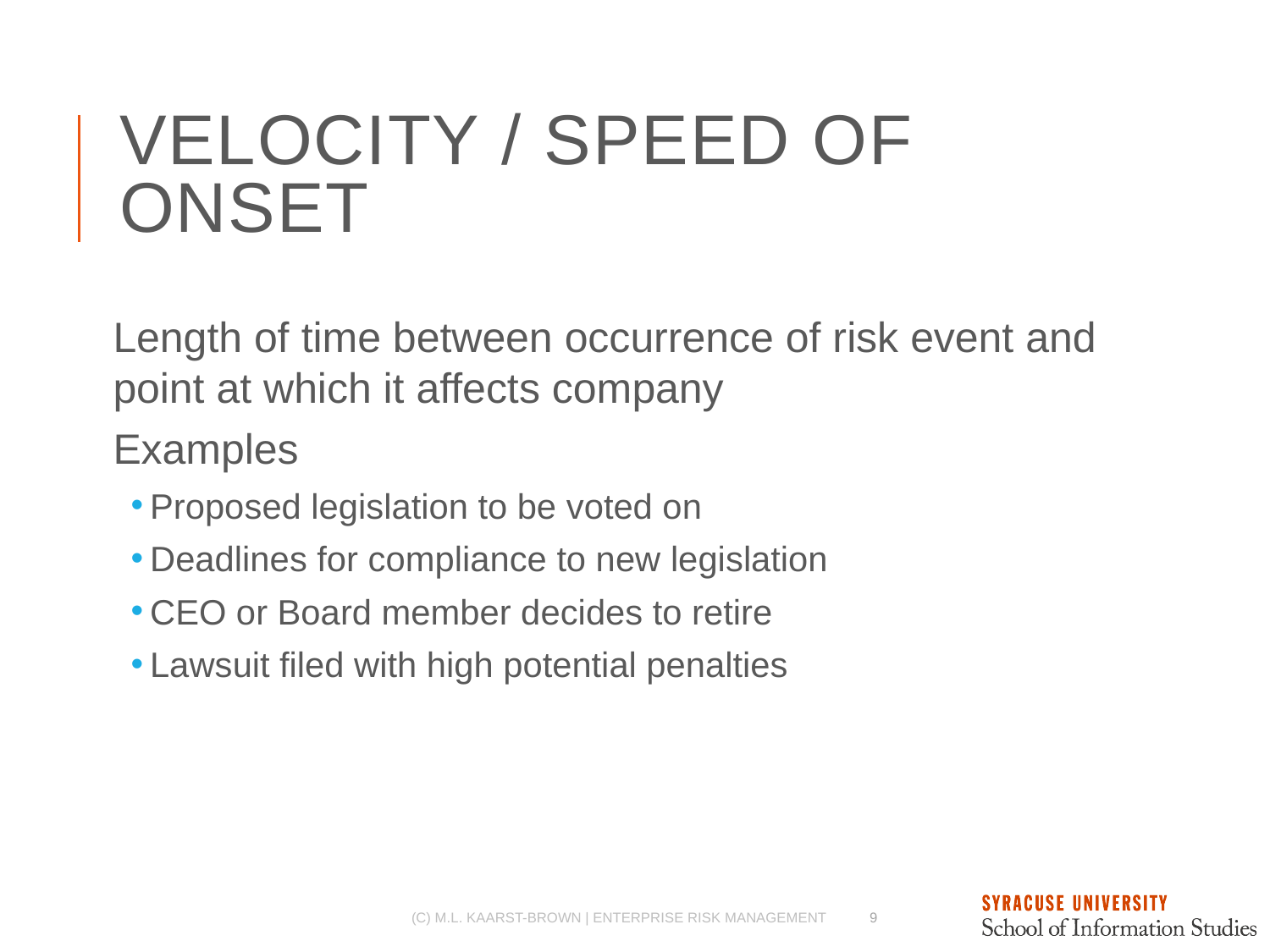

# Velocity / Speed of Onset
Length of time between occurrence of risk event and point at which it affects company
Examples
Proposed legislation to be voted on
Deadlines for compliance to new legislation
CEO or Board member decides to retire
Lawsuit filed with high potential penalties

(c) M.L. Kaarst-Brown | Enterprise Risk Management
9